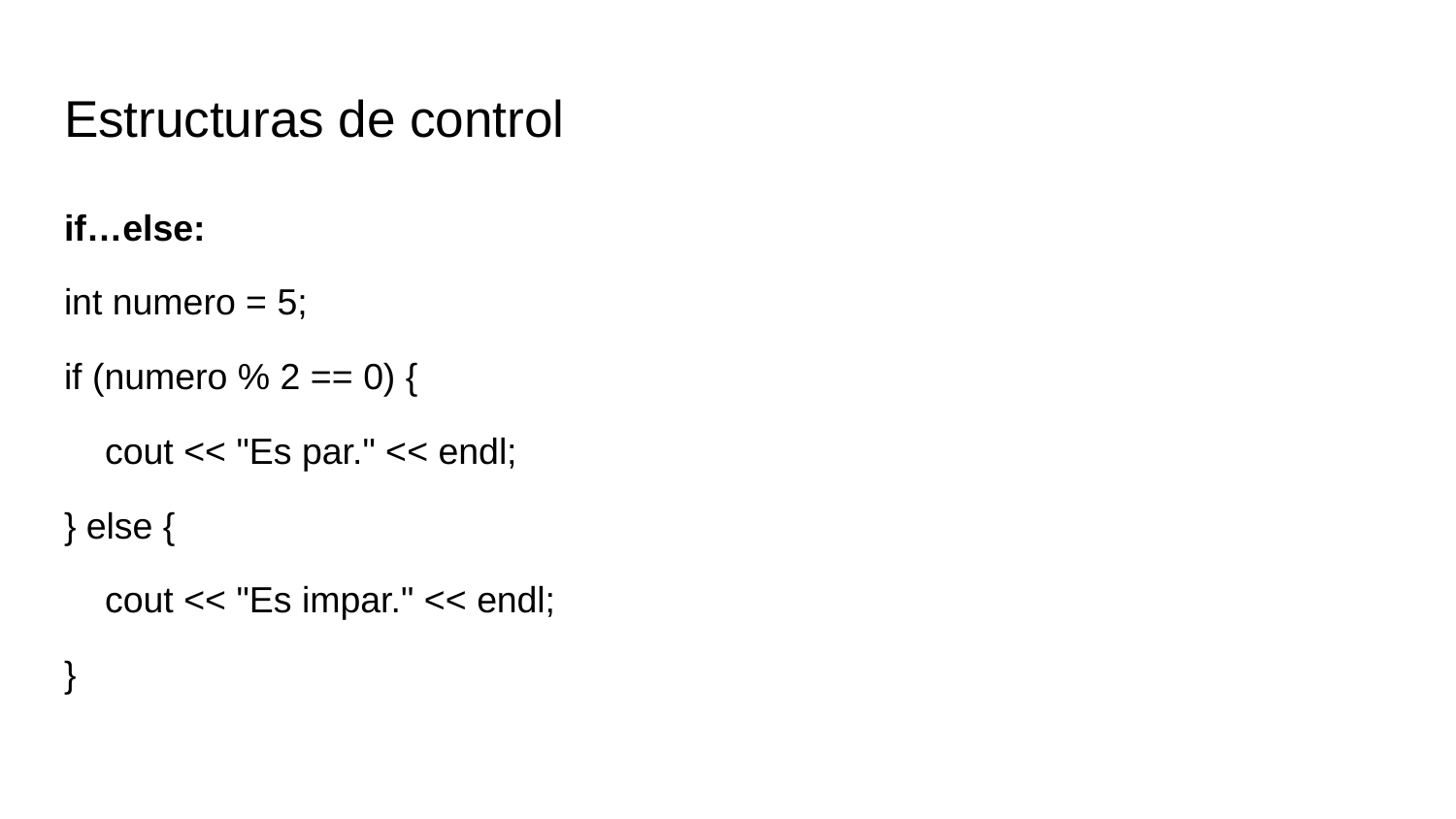

# Estructuras de control
if…else:
int numero = 5;
if (numero % 2 == 0) {
    cout << "Es par." << endl;
} else {
    cout << "Es impar." << endl;
}